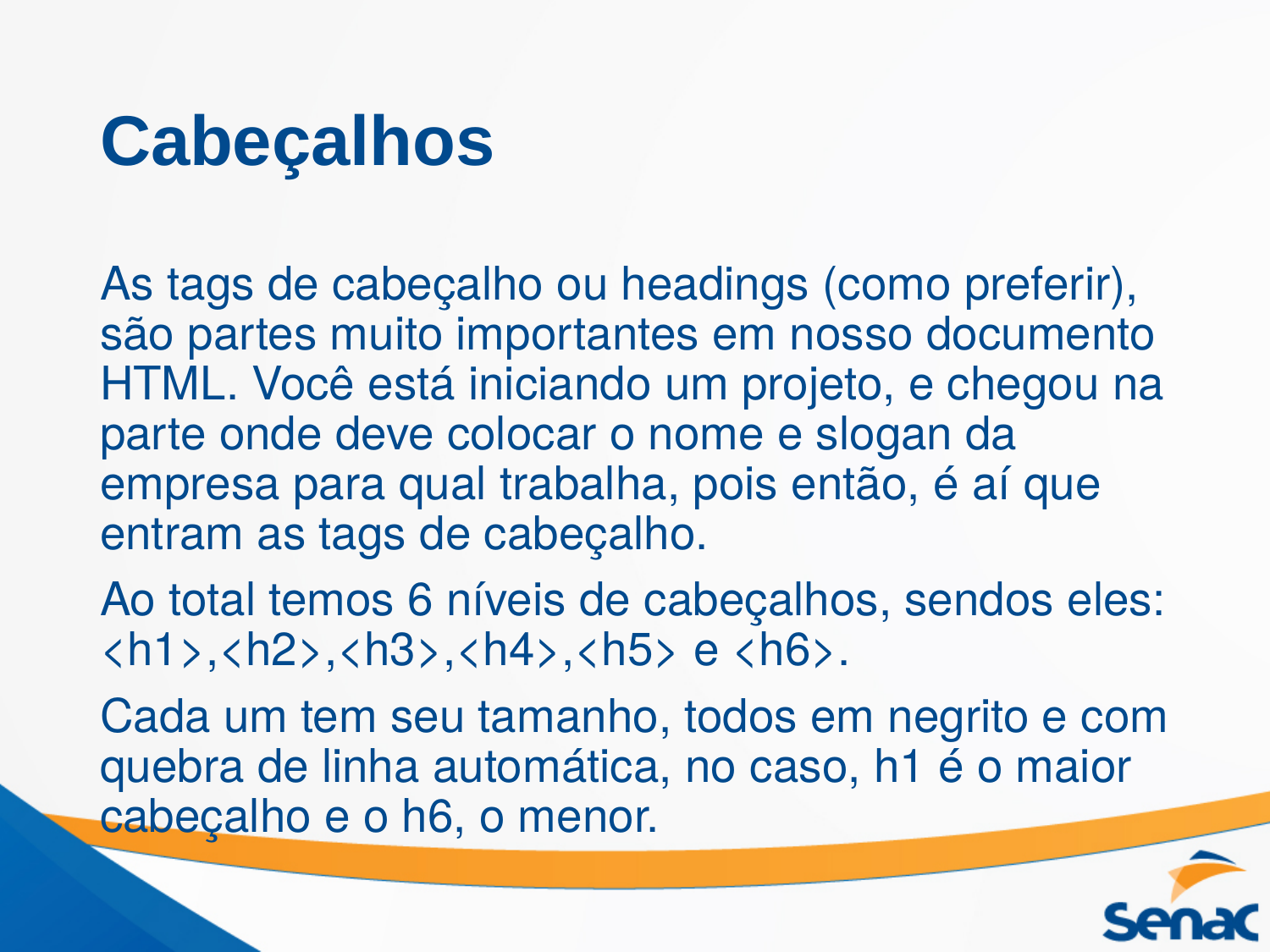

# Cabeçalhos
As tags de cabeçalho ou headings (como preferir), são partes muito importantes em nosso documento HTML. Você está iniciando um projeto, e chegou na parte onde deve colocar o nome e slogan da empresa para qual trabalha, pois então, é aí que entram as tags de cabeçalho.
Ao total temos 6 níveis de cabeçalhos, sendos eles: <h1>,<h2>,<h3>,<h4>,<h5> e <h6>.
Cada um tem seu tamanho, todos em negrito e com quebra de linha automática, no caso, h1 é o maior cabeçalho e o h6, o menor.